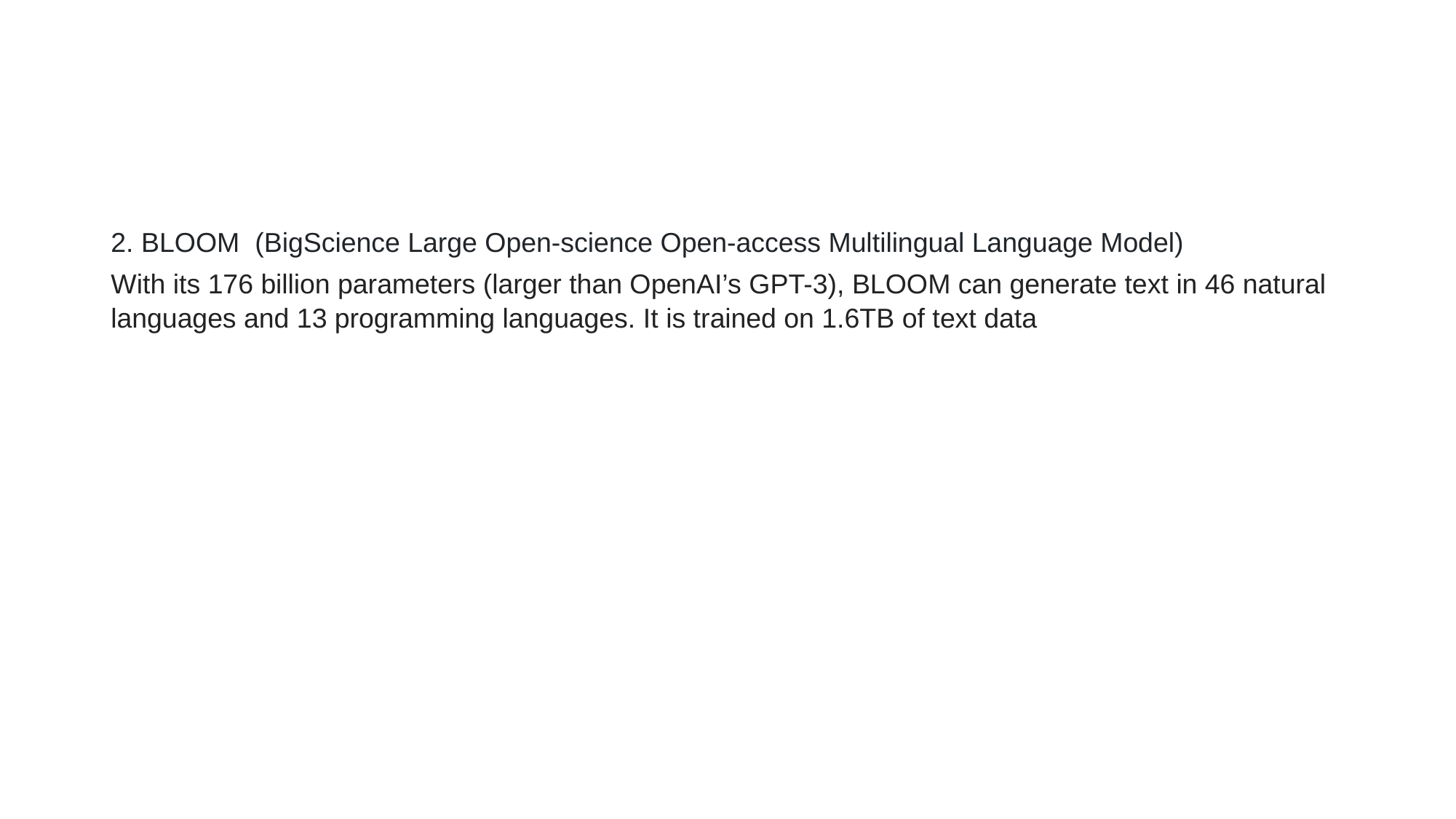

#
2. BLOOM  (BigScience Large Open-science Open-access Multilingual Language Model)
With its 176 billion parameters (larger than OpenAI’s GPT-3), BLOOM can generate text in 46 natural languages and 13 programming languages. It is trained on 1.6TB of text data